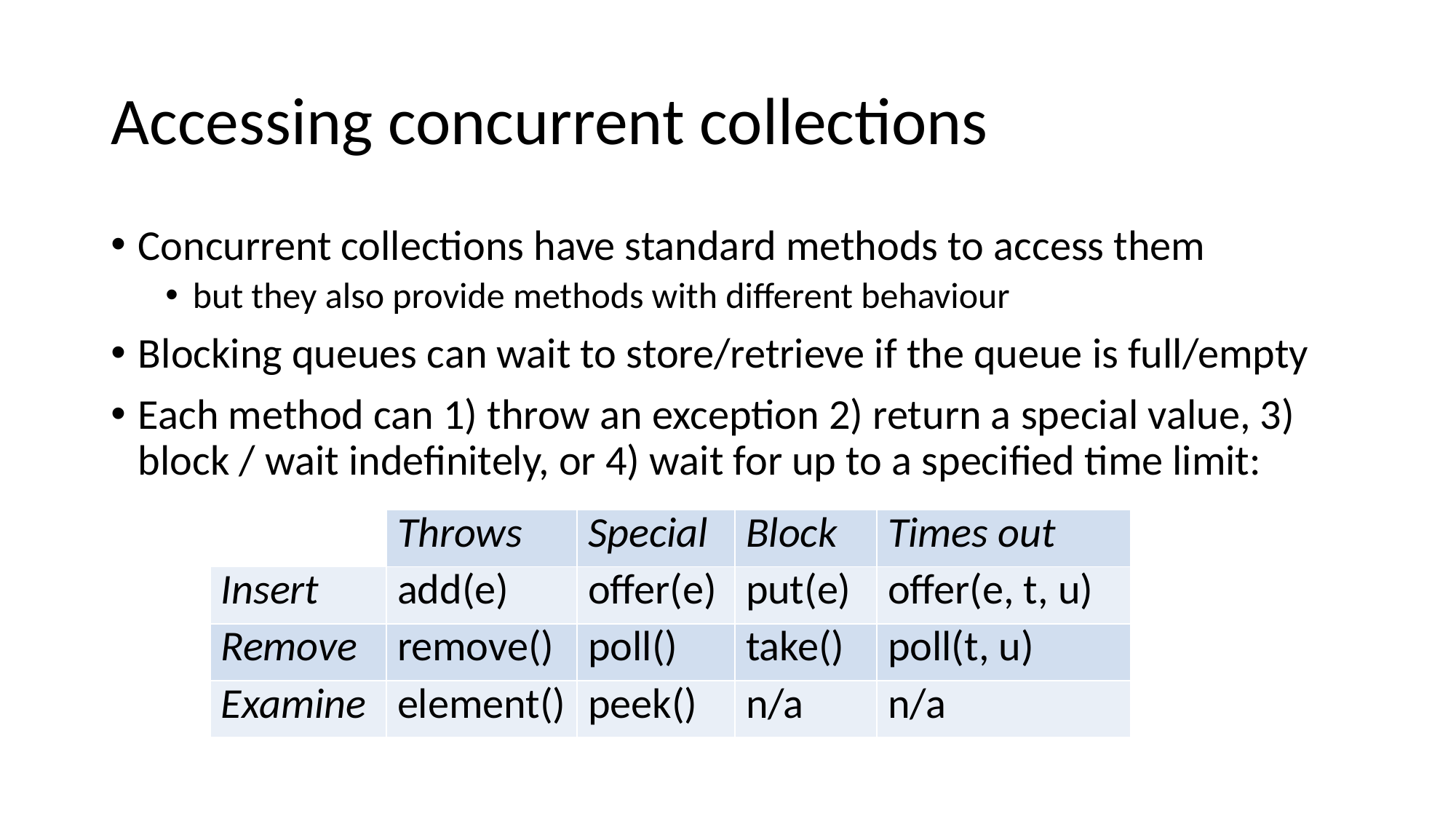

# Accessing concurrent collections
Concurrent collections have standard methods to access them
but they also provide methods with different behaviour
Blocking queues can wait to store/retrieve if the queue is full/empty
Each method can 1) throw an exception 2) return a special value, 3) block / wait indefinitely, or 4) wait for up to a specified time limit:
|  | Throws | Special | Block | Times out |
| --- | --- | --- | --- | --- |
| Insert | add(e) | offer(e) | put(e) | offer(e, t, u) |
| Remove | remove() | poll() | take() | poll(t, u) |
| Examine | element() | peek() | n/a | n/a |